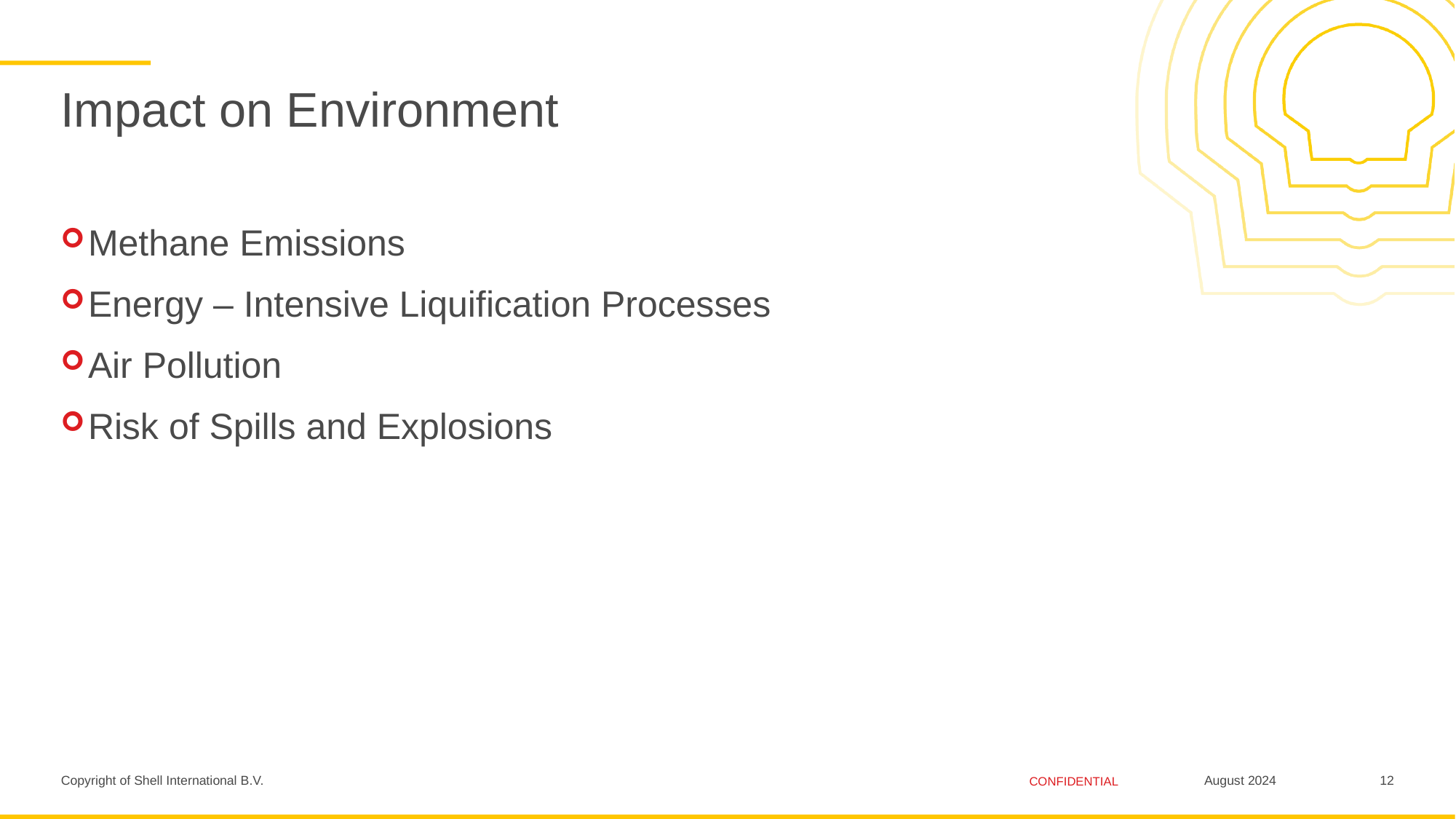

# Impact on Environment
Methane Emissions
Energy – Intensive Liquification Processes
Air Pollution
Risk of Spills and Explosions

12
August 2024